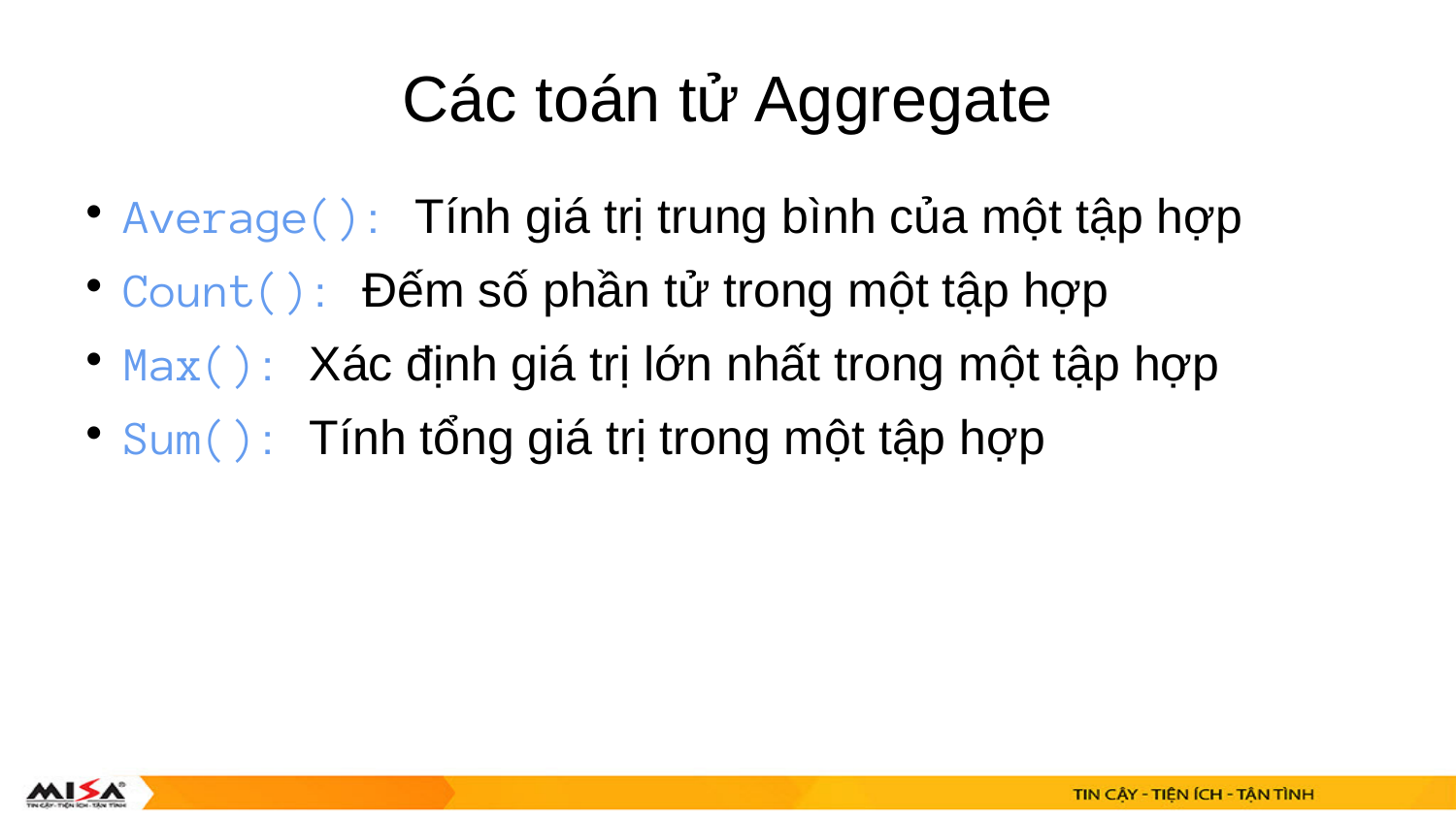

# Các toán tử Aggregate
Average(): Tính giá trị trung bình của một tập hợp
Count(): Đếm số phần tử trong một tập hợp
Max(): Xác định giá trị lớn nhất trong một tập hợp
Sum(): Tính tổng giá trị trong một tập hợp